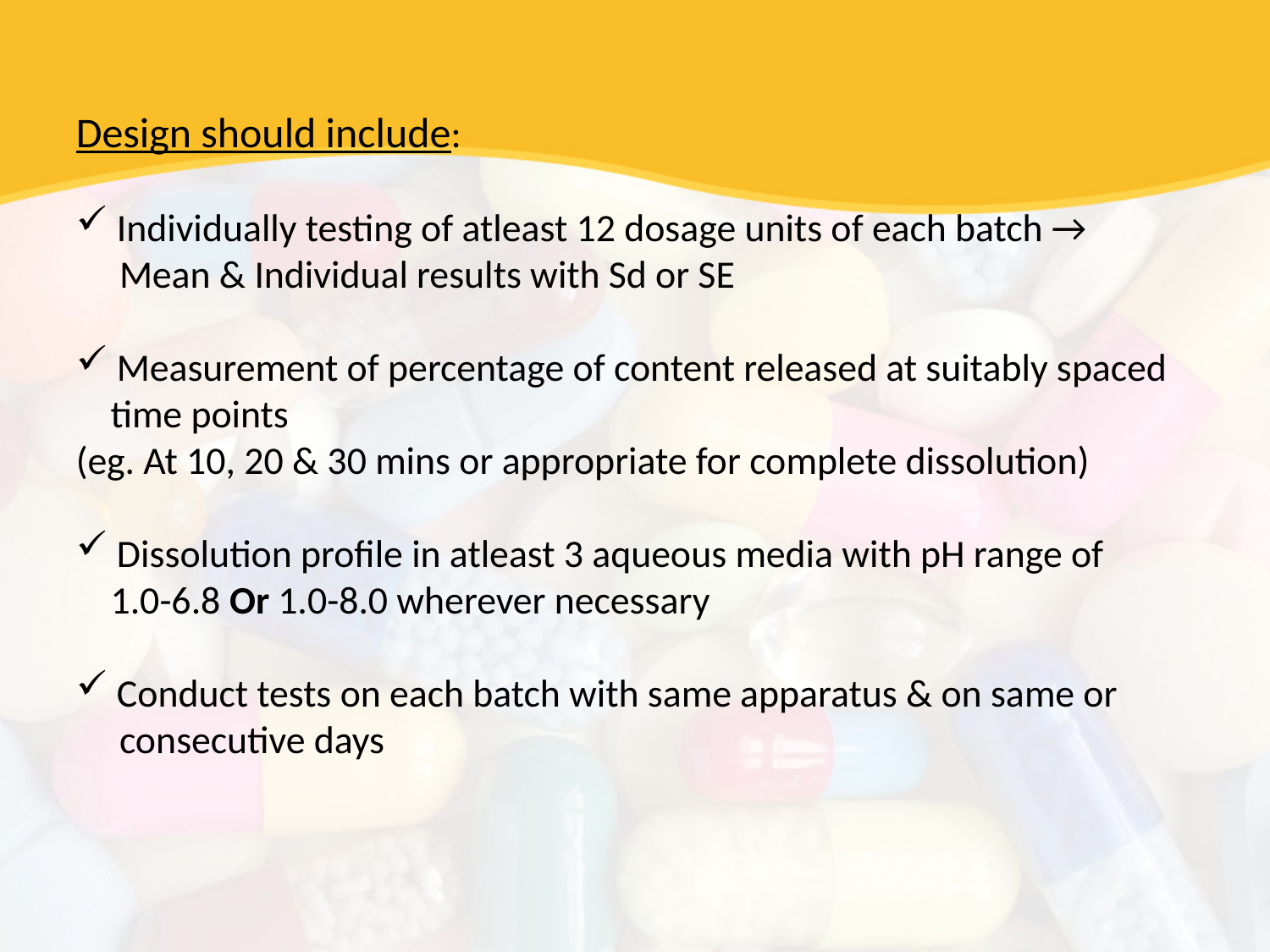

Design should include:

 Individually testing of atleast 12 dosage units of each batch →
     Mean & Individual results with Sd or SE

 Measurement of percentage of content released at suitably spaced
    time points
(eg. At 10, 20 & 30 mins or appropriate for complete dissolution)

 Dissolution profile in atleast 3 aqueous media with pH range of
    1.0-6.8 Or 1.0-8.0 wherever necessary

 Conduct tests on each batch with same apparatus & on same or
     consecutive days